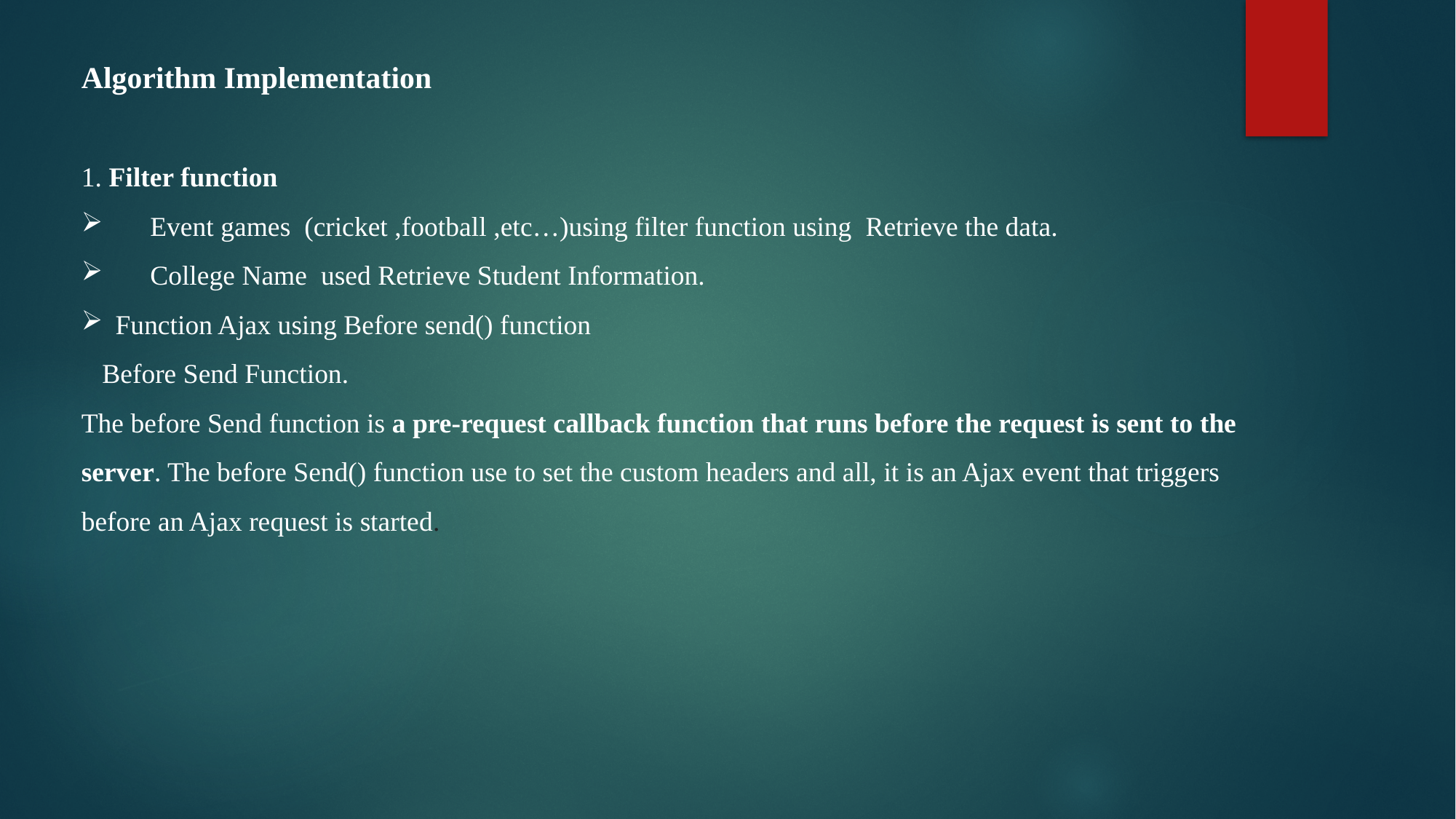

Algorithm Implementation

1. Filter function
     Event games  (cricket ,football ,etc…)using filter function using  Retrieve the data.
     College Name  used Retrieve Student Information.
Function Ajax using Before send() function
   Before Send Function.
The before Send function is a pre-request callback function that runs before the request is sent to the server. The before Send() function use to set the custom headers and all, it is an Ajax event that triggers before an Ajax request is started.